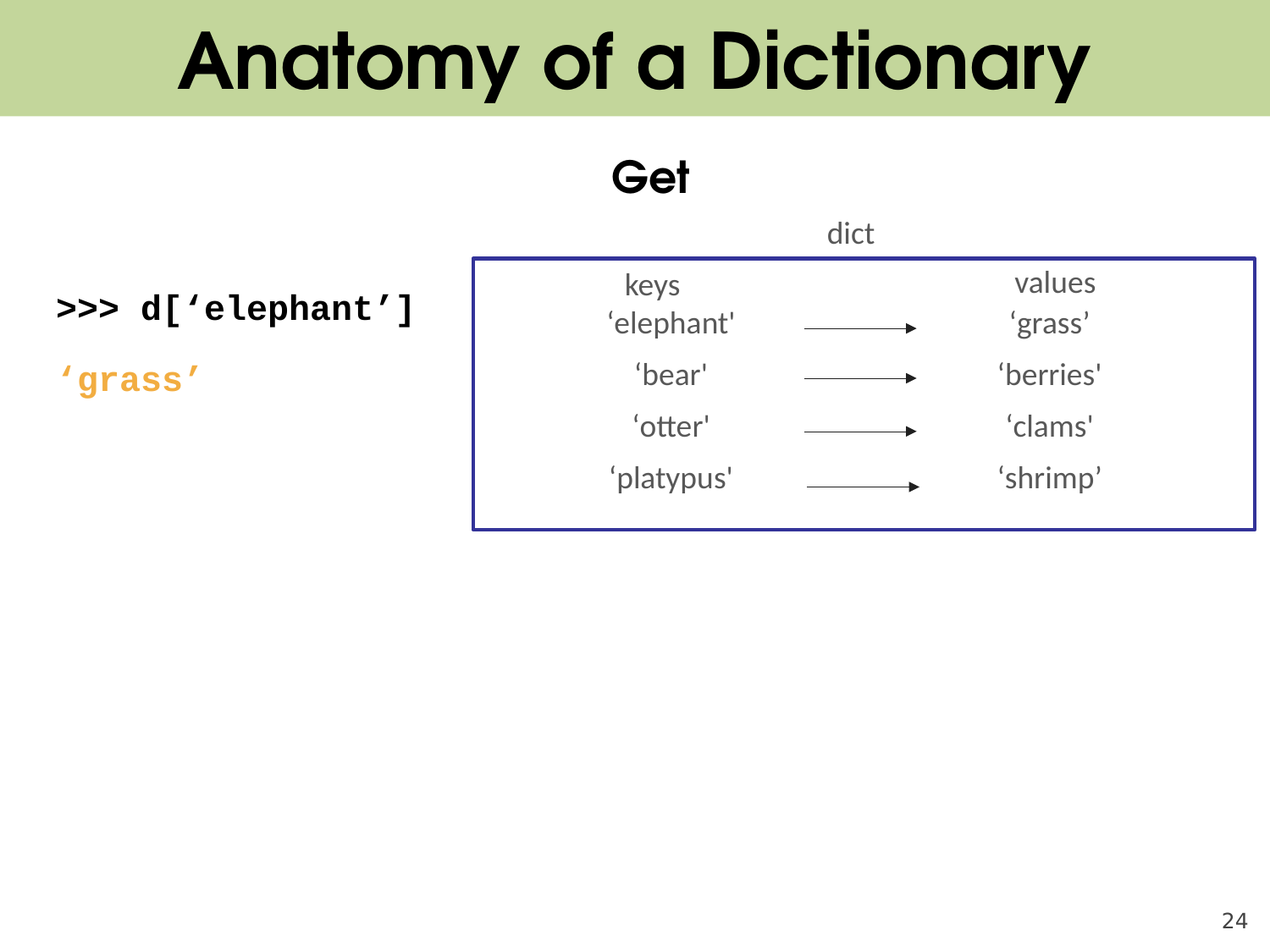

Anatomy of a Dictionary
#
Get
dict
values
keys

>>> d[‘elephant’]
‘grass’
| ‘elephant' |
| --- |
| ‘bear' |
| ‘otter' |
| ‘platypus' |
| ‘grass’ |
| --- |
| ‘berries' |
| ‘clams' |
| ‘shrimp’ |